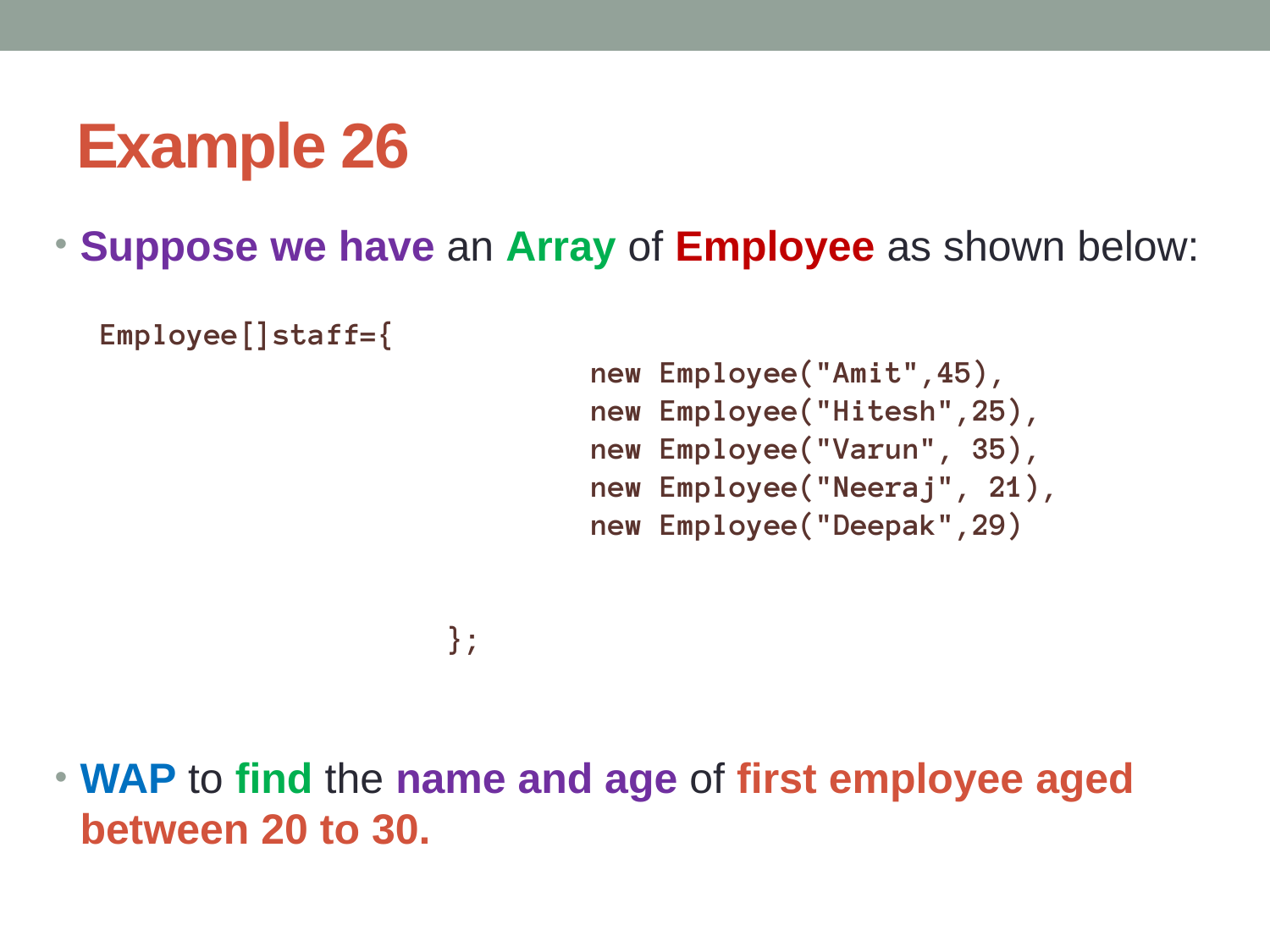

# Example 26
Suppose we have an Array of Employee as shown below:

WAP to find the name and age of first employee aged between 20 to 30.

 Employee[]staff={
				new Employee("Amit",45),
				new Employee("Hitesh",25),
				new Employee("Varun", 35),
				new Employee("Neeraj", 21),
				new Employee("Deepak",29)

                     };